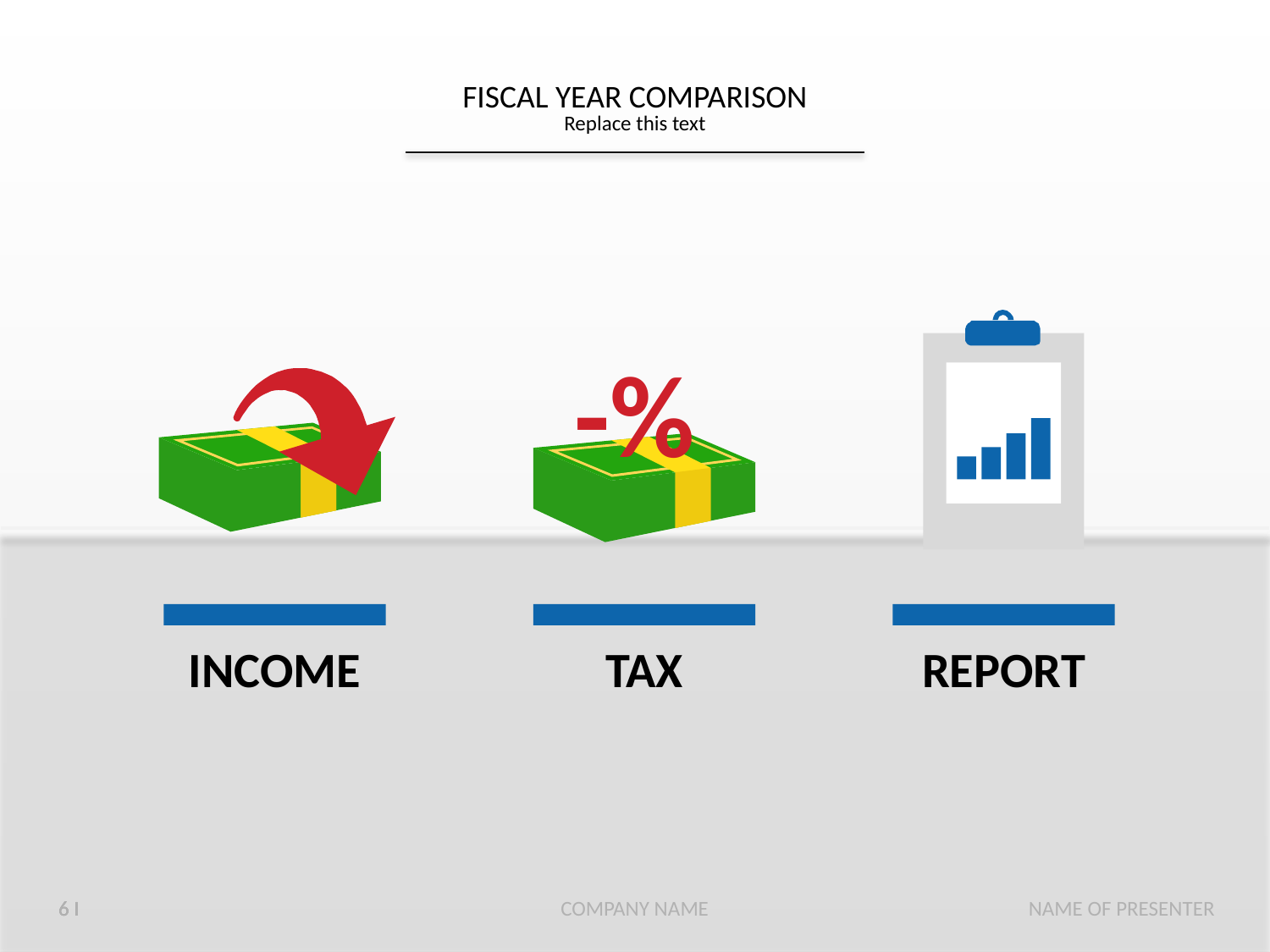

FISCAL YEAR COMPARISON
Replace this text

-%

INCOME
TAX
REPORT
6 I
COMPANY NAME
NAME OF PRESENTER